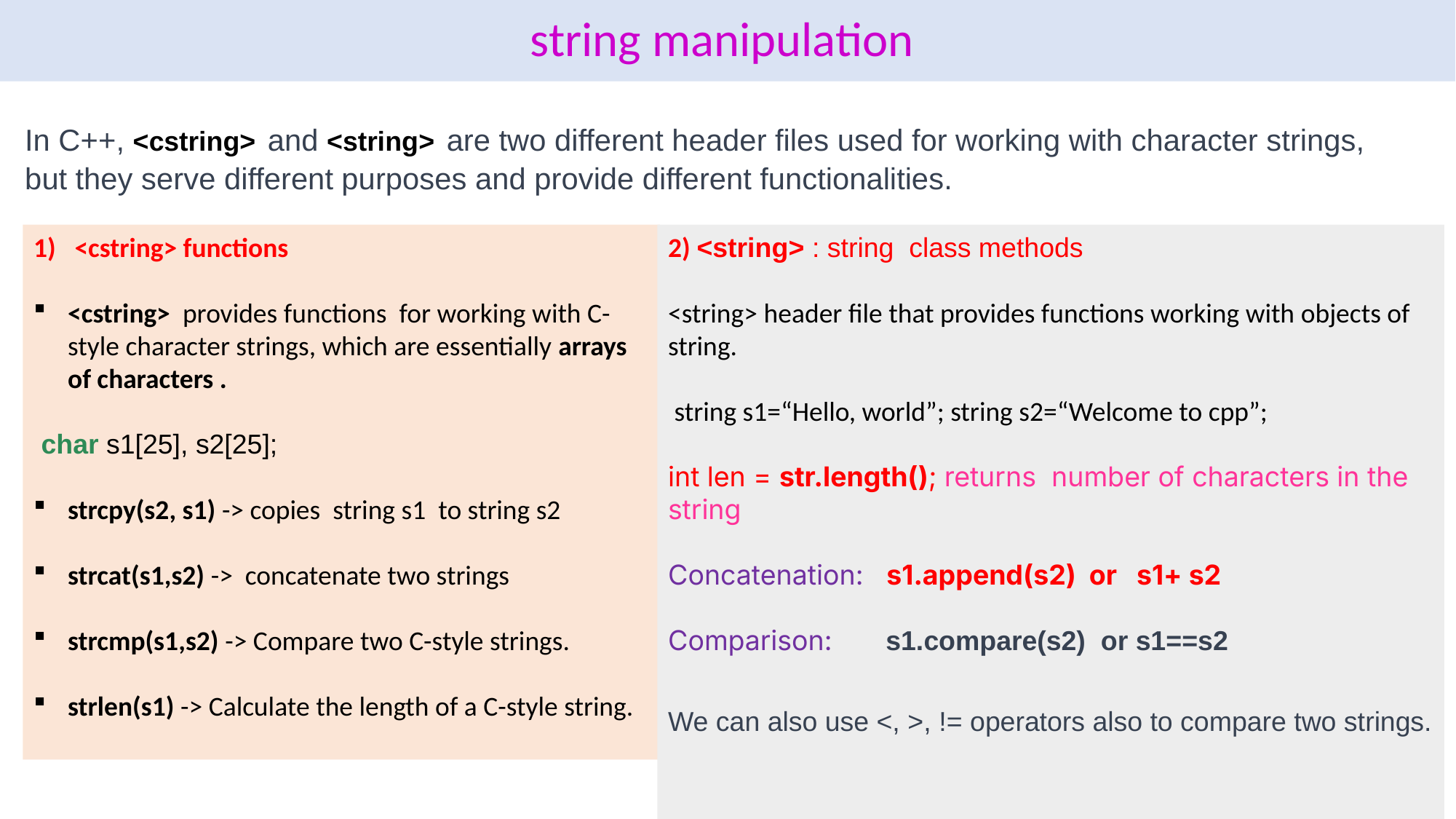

# string manipulation
In C++, <cstring> and <string> are two different header files used for working with character strings, but they serve different purposes and provide different functionalities.
<cstring> functions

<cstring>  provides functions  for working with C-style character strings, which are essentially arrays of characters .

 char s1[25], s2[25];

strcpy(s2, s1) -> copies  string s1  to string s2

strcat(s1,s2) ->  concatenate two strings

strcmp(s1,s2) -> Compare two C-style strings.

strlen(s1) -> Calculate the length of a C-style string.

2) <string> : string  class methods

<string> header file that provides functions working with objects of string.

 string s1=“Hello, world”; string s2=“Welcome to cpp”;

int len = str.length(); returns  number of characters in the string

Concatenation:   s1.append(s2)  or   s1+ s2

Comparison:       s1.compare(s2)  or s1==s2

We can also use <, >, != operators also to compare two strings.